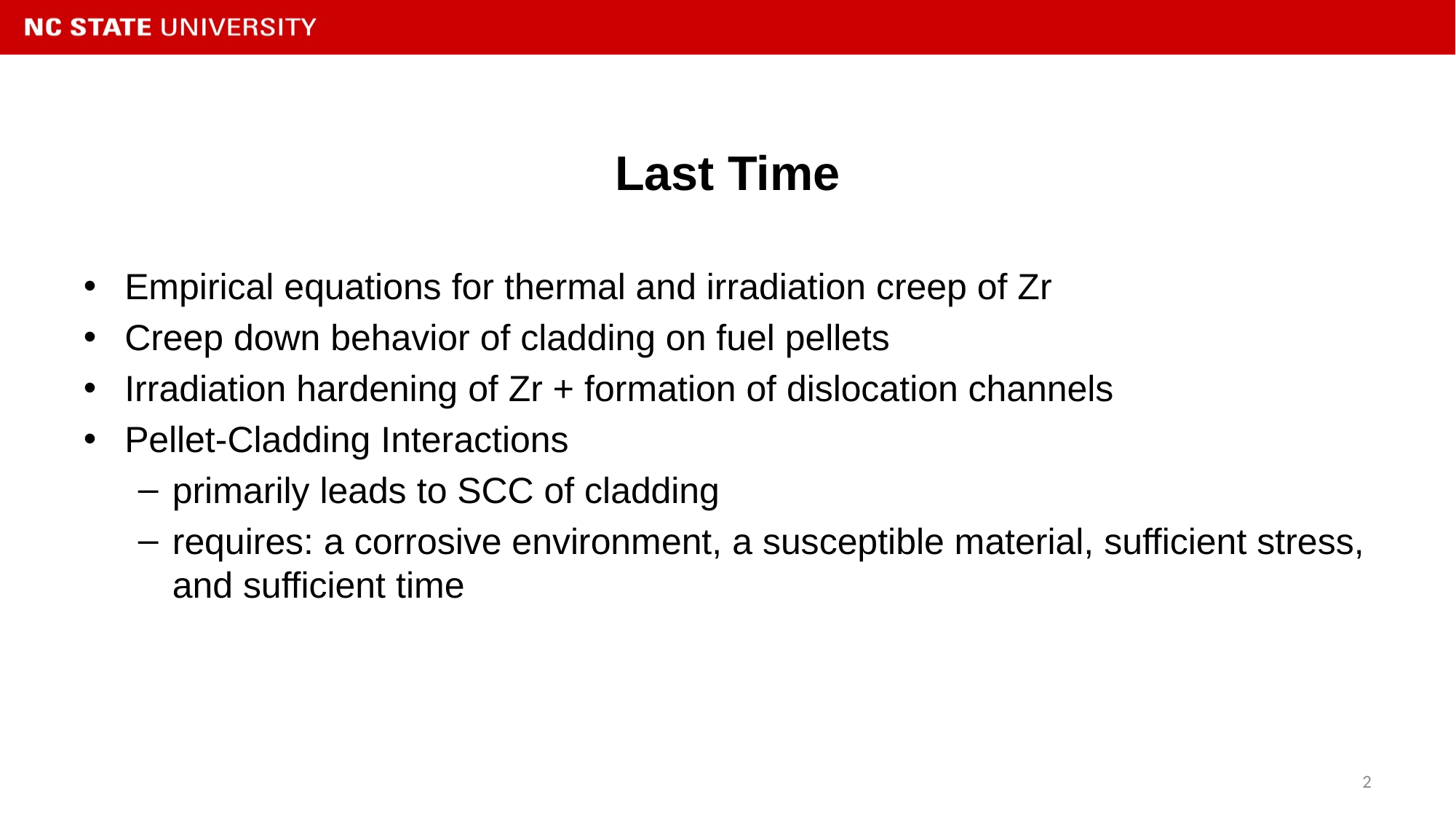

# Last Time
Empirical equations for thermal and irradiation creep of Zr
Creep down behavior of cladding on fuel pellets
Irradiation hardening of Zr + formation of dislocation channels
Pellet-Cladding Interactions
primarily leads to SCC of cladding
requires: a corrosive environment, a susceptible material, sufficient stress, and sufficient time

2